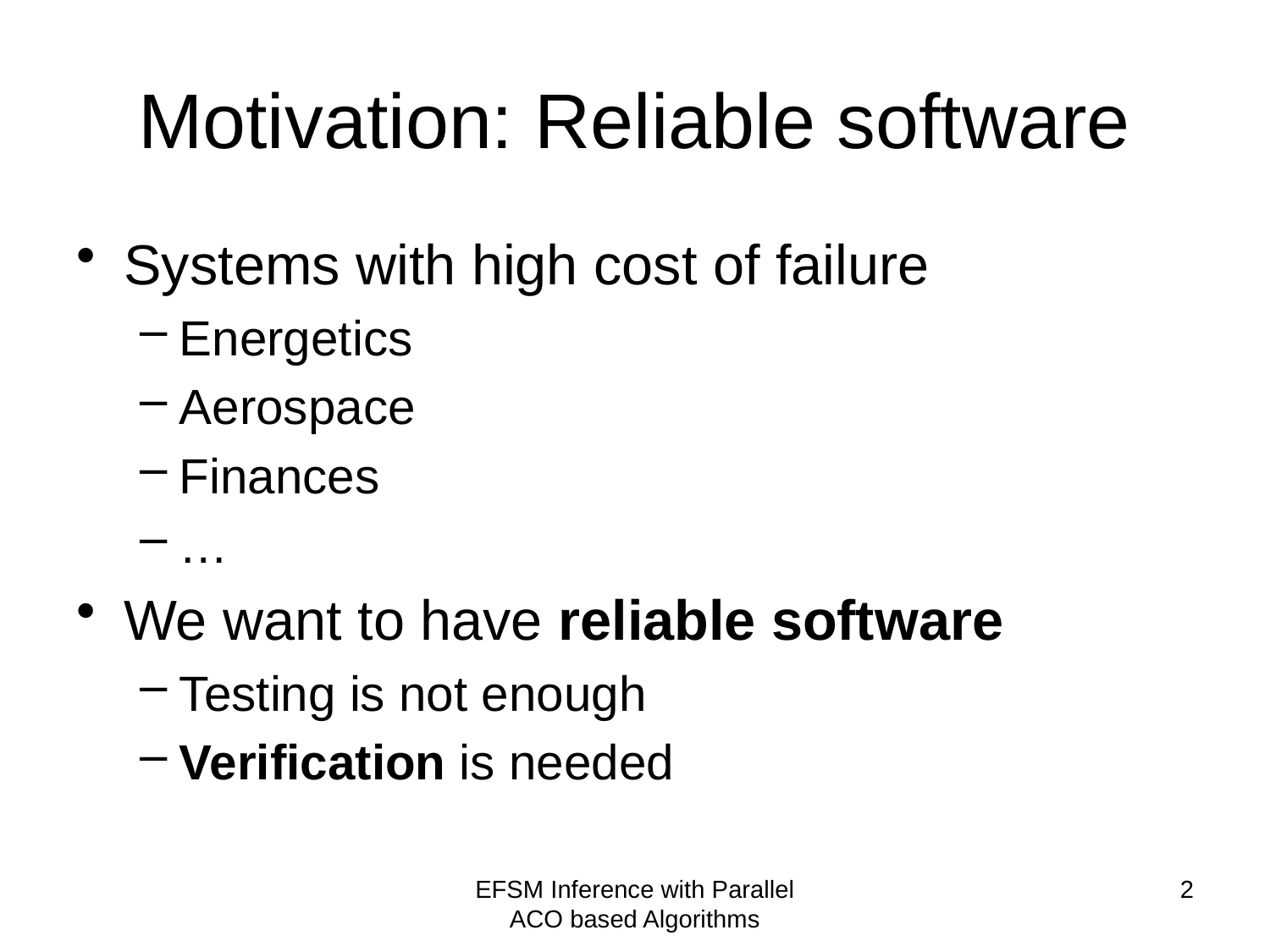

# Motivation: Reliable software
Systems with high cost of failure
Energetics
Aerospace
Finances
…
We want to have reliable software
Testing is not enough
Verification is needed

EFSM Inference with Parallel ACO based Algorithms
2